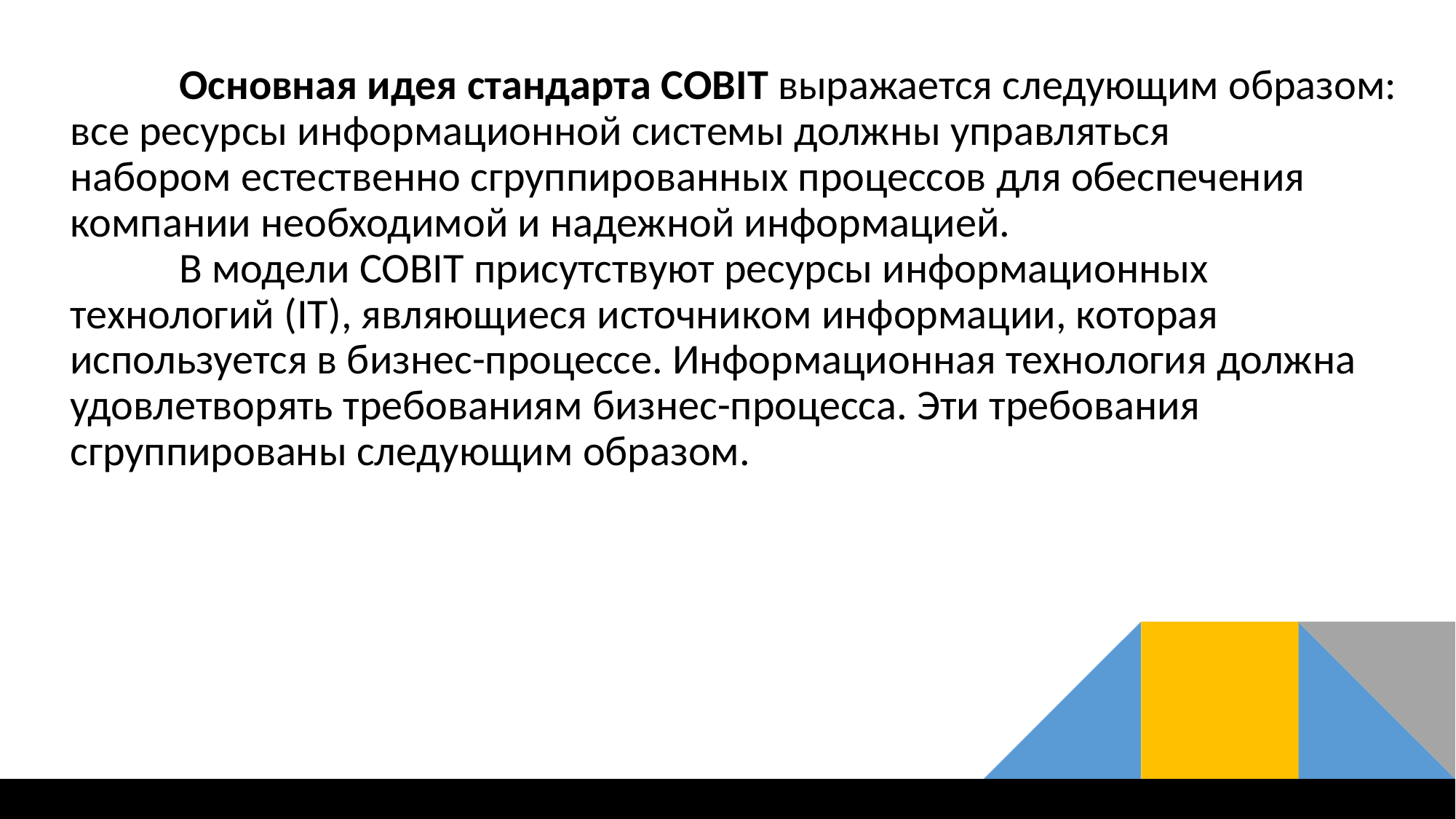

Основная идея стандарта COBIT выражается следующим образом:
	все ресурсы информационной системы должны управляться
набором естественно сгруппированных процессов для обеспечения
компании необходимой и надежной информацией.
		В модели COBIT присутствуют ресурсы информационных технологий (IT), являющиеся источником информации, которая используется в бизнес-процессе. Информационная технология должна удовлетворять требованиям бизнес-процесса. Эти требования сгруппированы следующим образом.